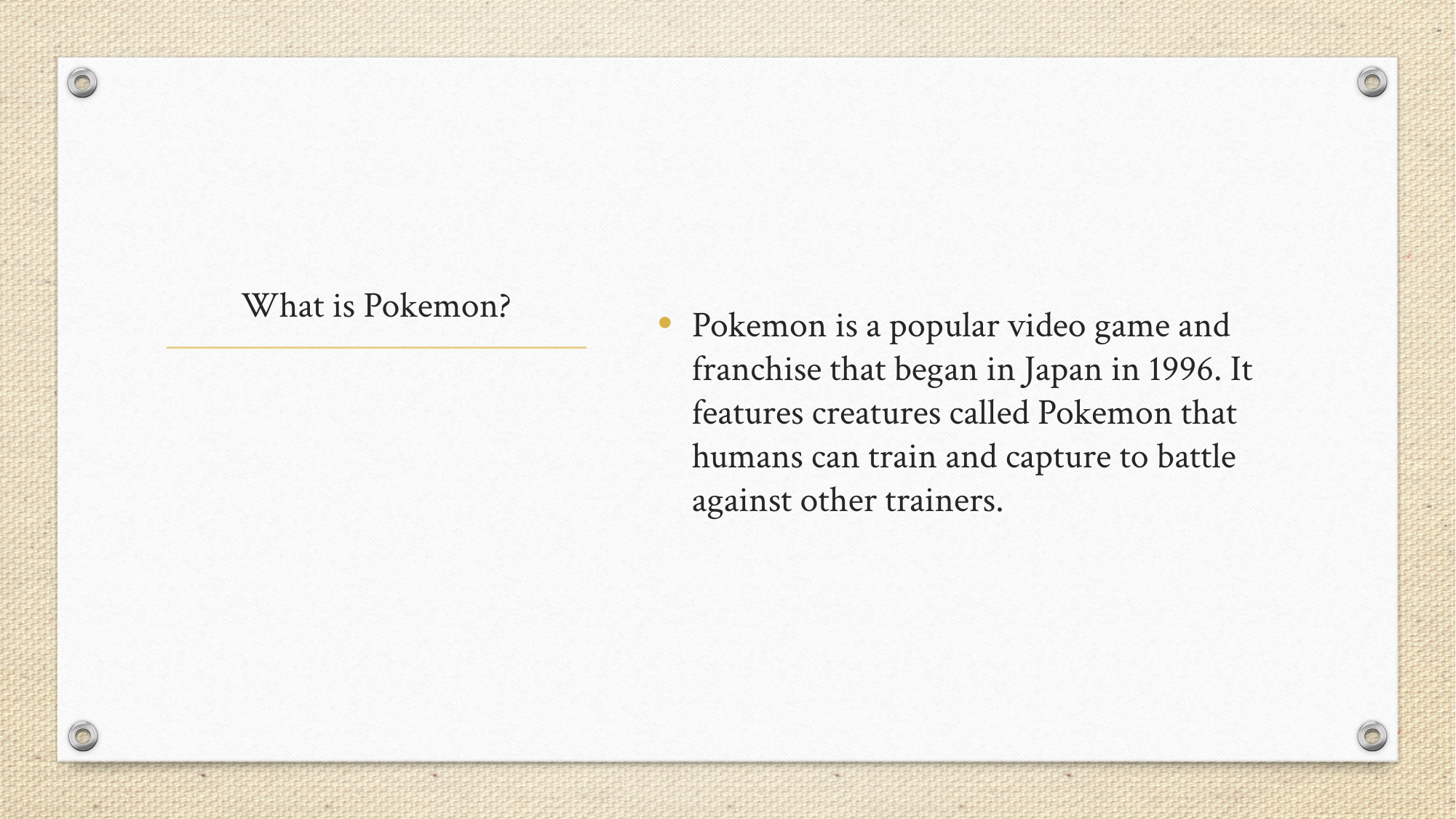

Pokemon is a popular video game and franchise that began in Japan in 1996. It features creatures called Pokemon that humans can train and capture to battle against other trainers.
# What is Pokemon?